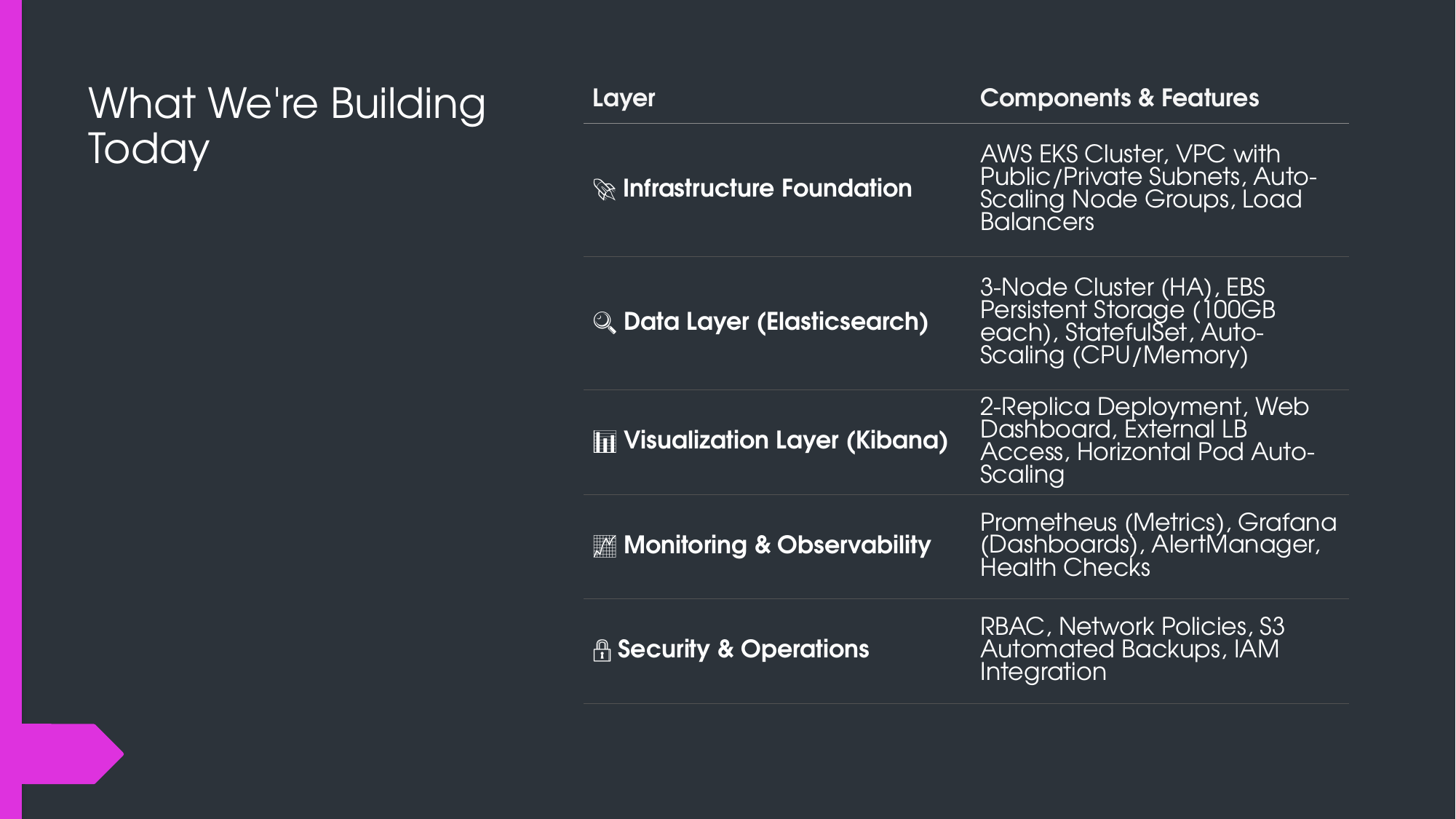

| Layer | Components & Features |
| --- | --- |
| 🚀 Infrastructure Foundation | AWS EKS Cluster, VPC with Public/Private Subnets, Auto-Scaling Node Groups, Load Balancers |
| 🔍 Data Layer (Elasticsearch) | 3-Node Cluster (HA), EBS Persistent Storage (100GB each), StatefulSet, Auto-Scaling (CPU/Memory) |
| 📊 Visualization Layer (Kibana) | 2-Replica Deployment, Web Dashboard, External LB Access, Horizontal Pod Auto-Scaling |
| 📈 Monitoring & Observability | Prometheus (Metrics), Grafana (Dashboards), AlertManager, Health Checks |
| 🔒 Security & Operations | RBAC, Network Policies, S3 Automated Backups, IAM Integration |
# What We're Building Today